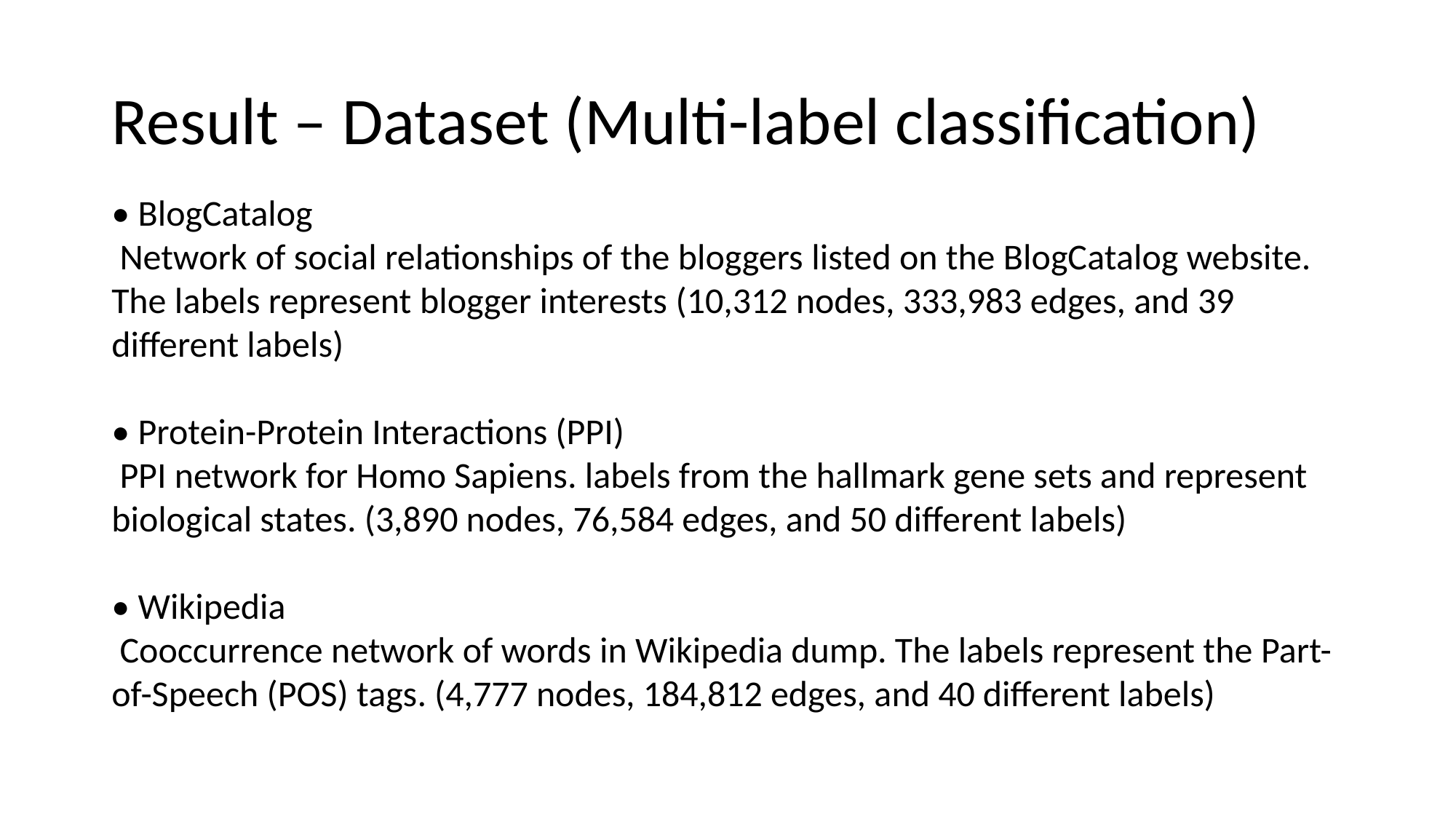

# Result – Dataset (Multi-label classification)
• BlogCatalog
 Network of social relationships of the bloggers listed on the BlogCatalog website. The labels represent blogger interests (10,312 nodes, 333,983 edges, and 39 different labels)

• Protein-Protein Interactions (PPI)
 PPI network for Homo Sapiens. labels from the hallmark gene sets and represent biological states. (3,890 nodes, 76,584 edges, and 50 different labels)

• Wikipedia
 Cooccurrence network of words in Wikipedia dump. The labels represent the Part-of-Speech (POS) tags. (4,777 nodes, 184,812 edges, and 40 different labels)